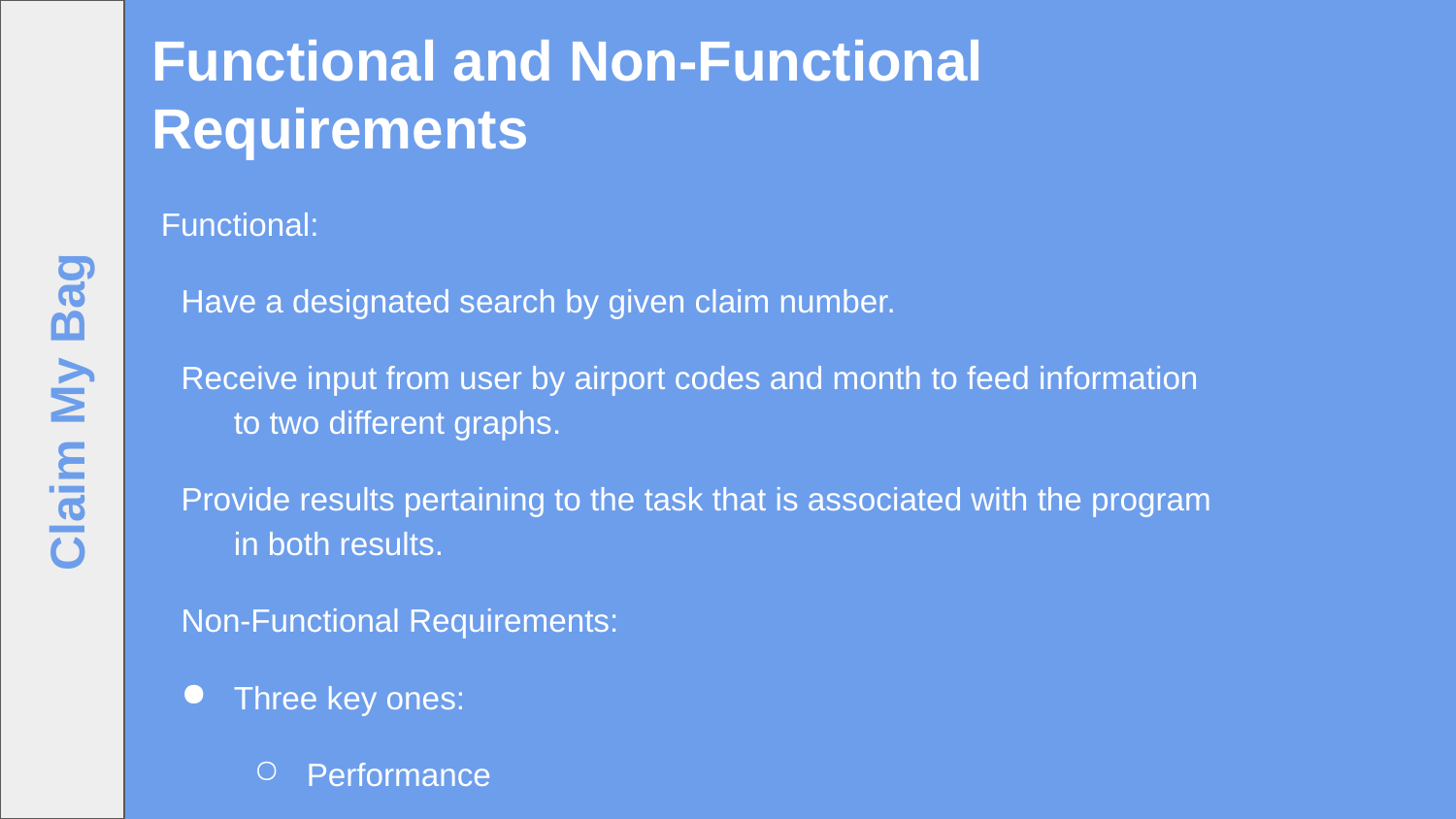

# Functional and Non-Functional Requirements
Functional:
Have a designated search by given claim number.
Receive input from user by airport codes and month to feed information to two different graphs.
Provide results pertaining to the task that is associated with the program in both results.
Non-Functional Requirements:
Three key ones:
Performance
Accuracy
Reliability

Claim My Bag